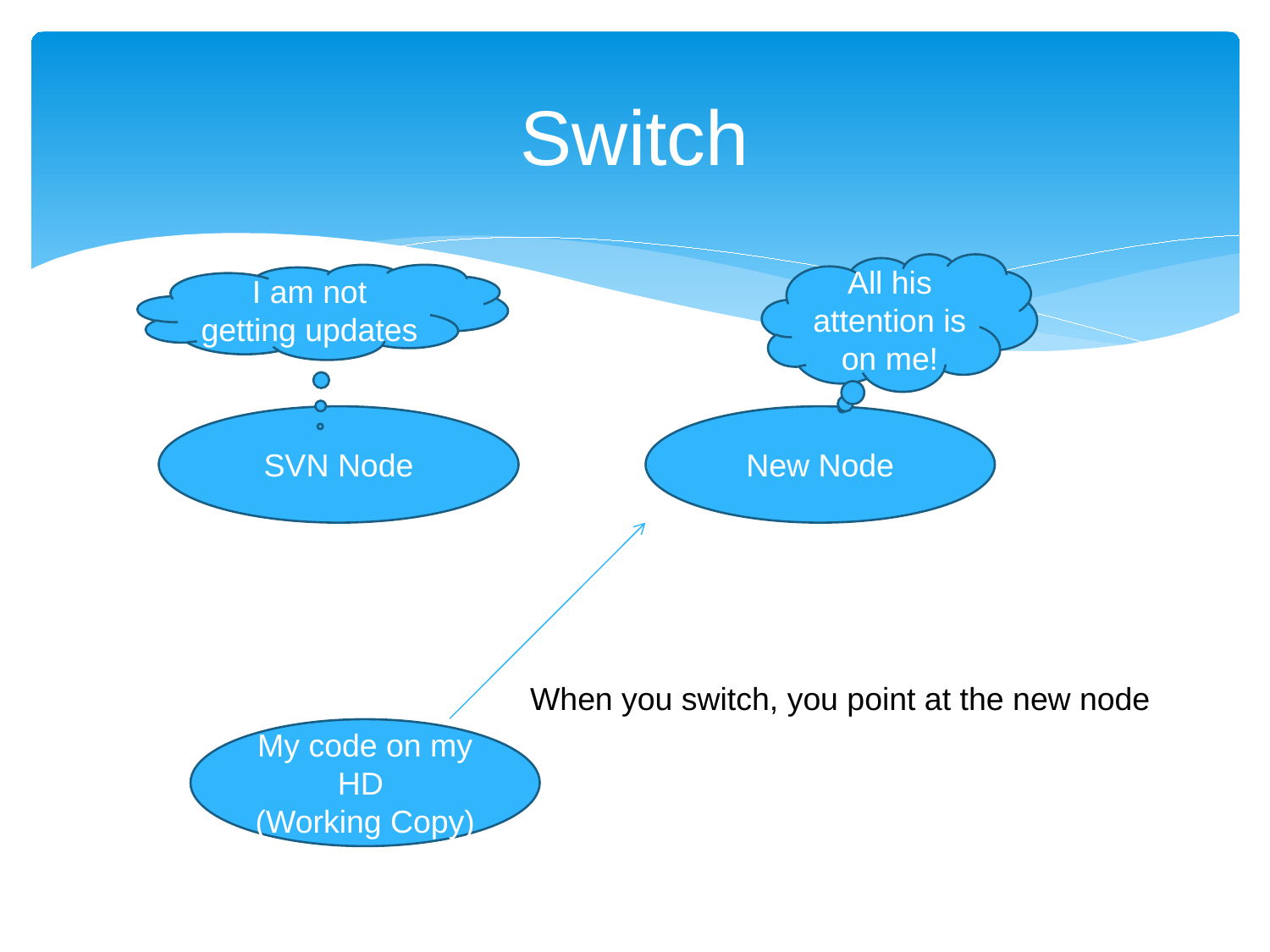

# Switch
All his attention is on me!
I am not getting updates

SVN Node
New Node
When you switch, you point at the new node
My code on my HD
(Working Copy)